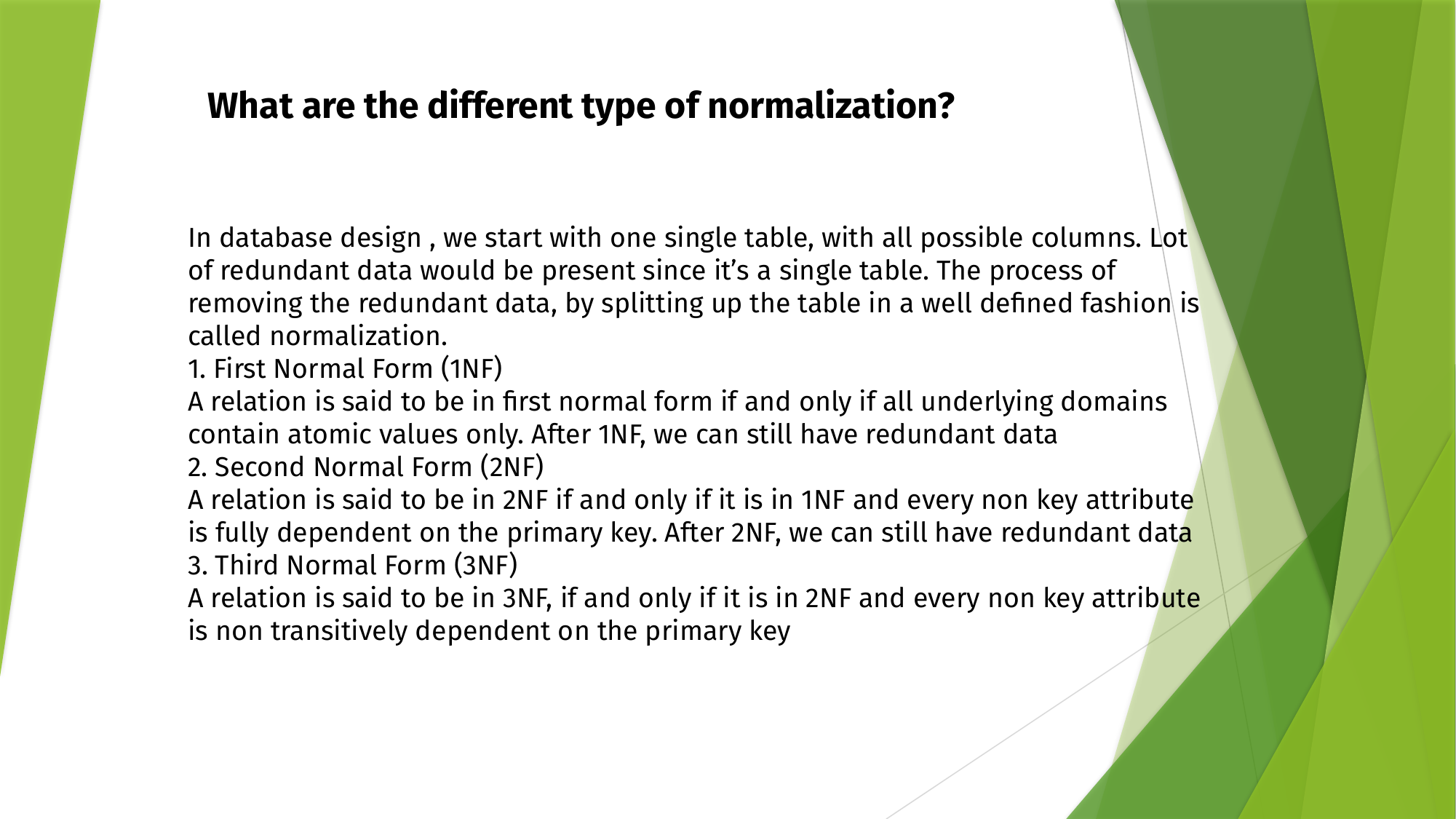

What are the different type of normalization?
In database design , we start with one single table, with all possible columns. Lot of redundant data would be present since it’s a single table. The process of removing the redundant data, by splitting up the table in a well defined fashion is called normalization.
1. First Normal Form (1NF)
A relation is said to be in first normal form if and only if all underlying domains contain atomic values only. After 1NF, we can still have redundant data
2. Second Normal Form (2NF)
A relation is said to be in 2NF if and only if it is in 1NF and every non key attribute is fully dependent on the primary key. After 2NF, we can still have redundant data
3. Third Normal Form (3NF)
A relation is said to be in 3NF, if and only if it is in 2NF and every non key attribute is non transitively dependent on the primary key